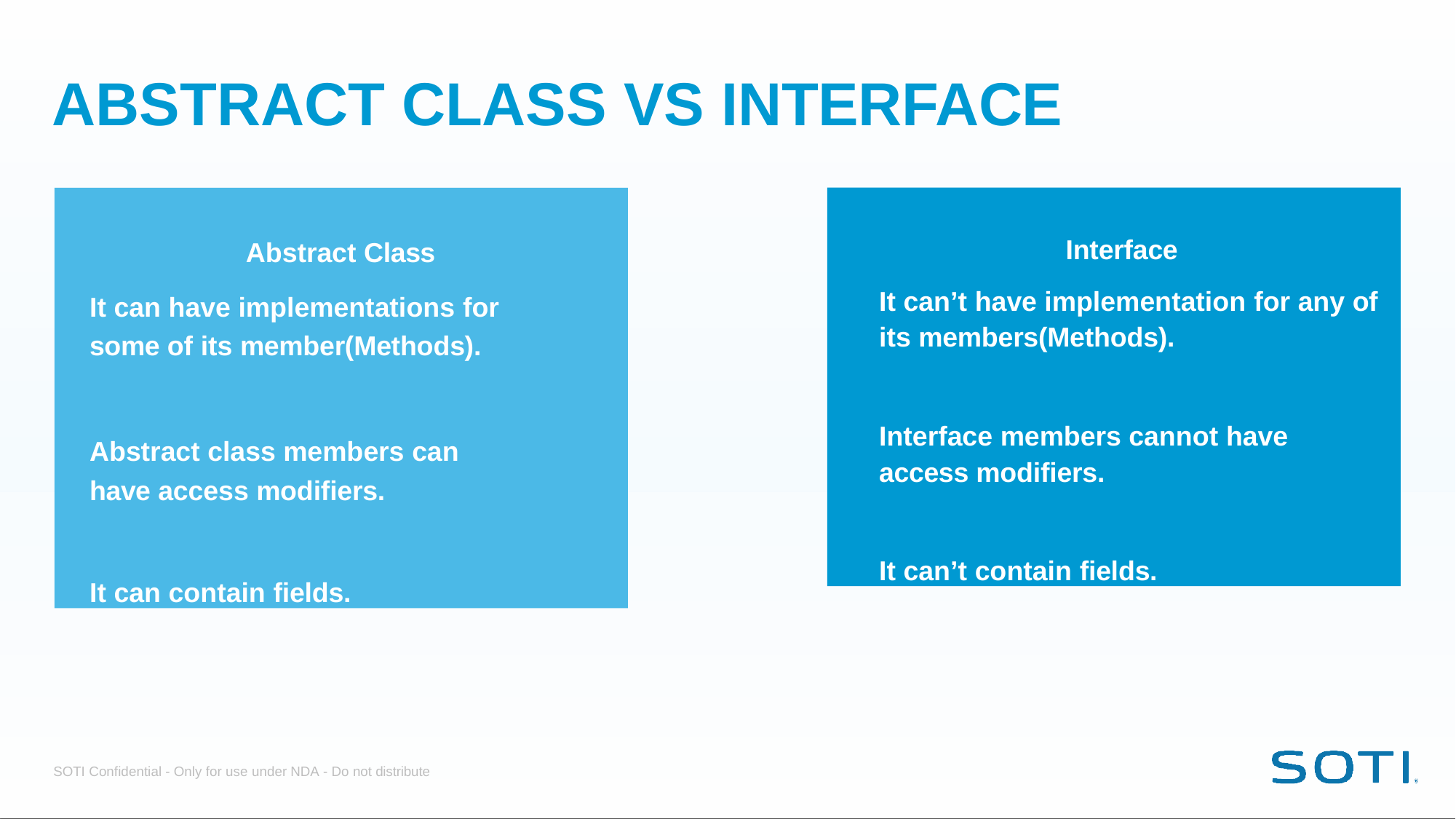

# ABSTRACT CLASS VS INTERFACE

Abstract Class
It can have implementations for some of its member(Methods).

Abstract class members can have access modifiers.

It can contain fields.

Interface
It can’t have implementation for any of
its members(Methods).

Interface members cannot have access modifiers.

It can’t contain fields.
SOTI Confidential - Only for use under NDA - Do not distribute